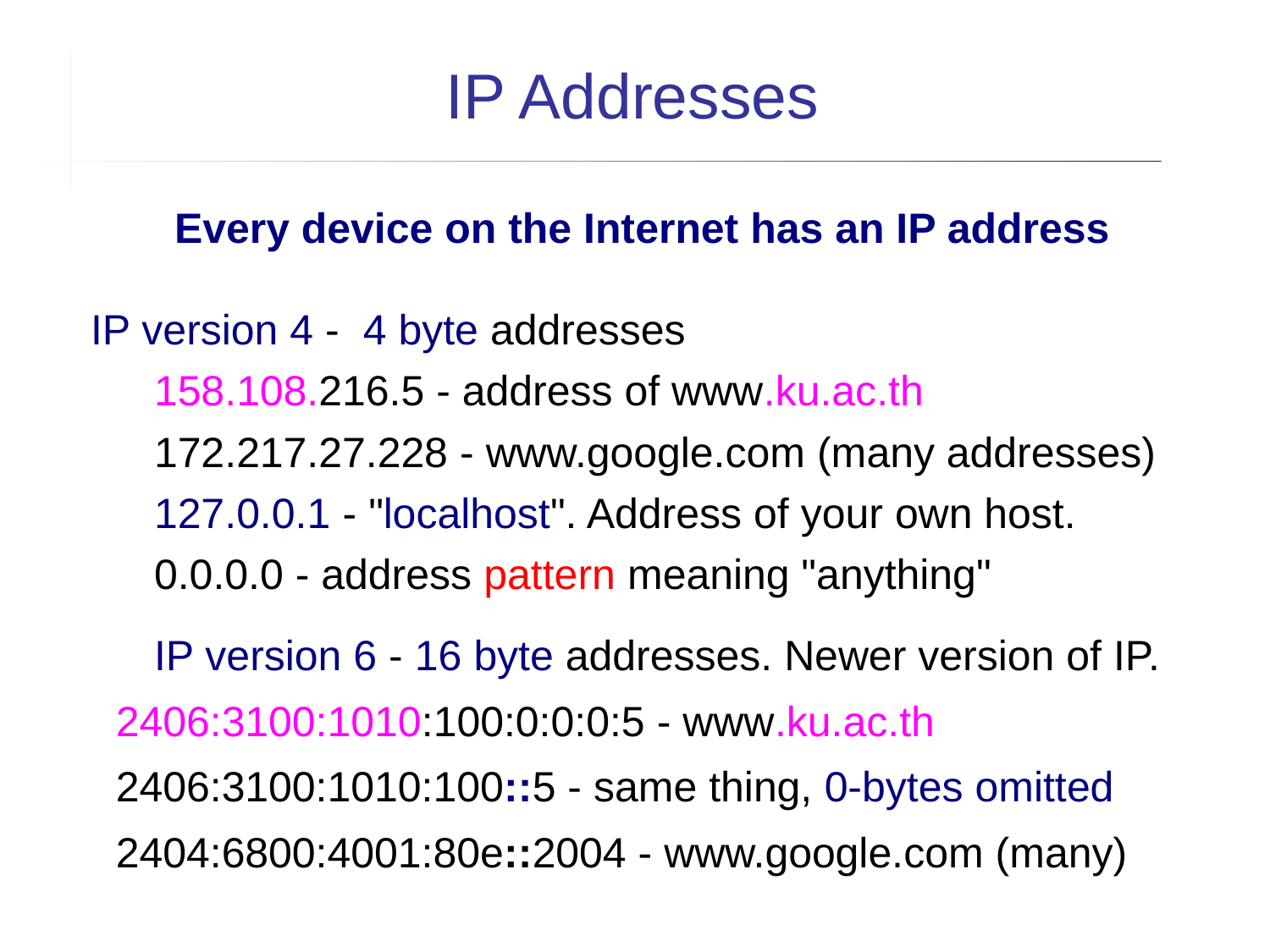

IP Addresses
Every device on the Internet has an IP address
IP version 4 -  4 byte addresses
158.108.216.5 - address of www.ku.ac.th
172.217.27.228 - www.google.com (many addresses)
127.0.0.1 - "localhost". Address of your own host.
0.0.0.0 - address pattern meaning "anything"
IP version 6 - 16 byte addresses. Newer version of IP.
2406:3100:1010:100:0:0:0:5 - www.ku.ac.th
2406:3100:1010:100::5 - same thing, 0-bytes omitted
2404:6800:4001:80e::2004 - www.google.com (many)